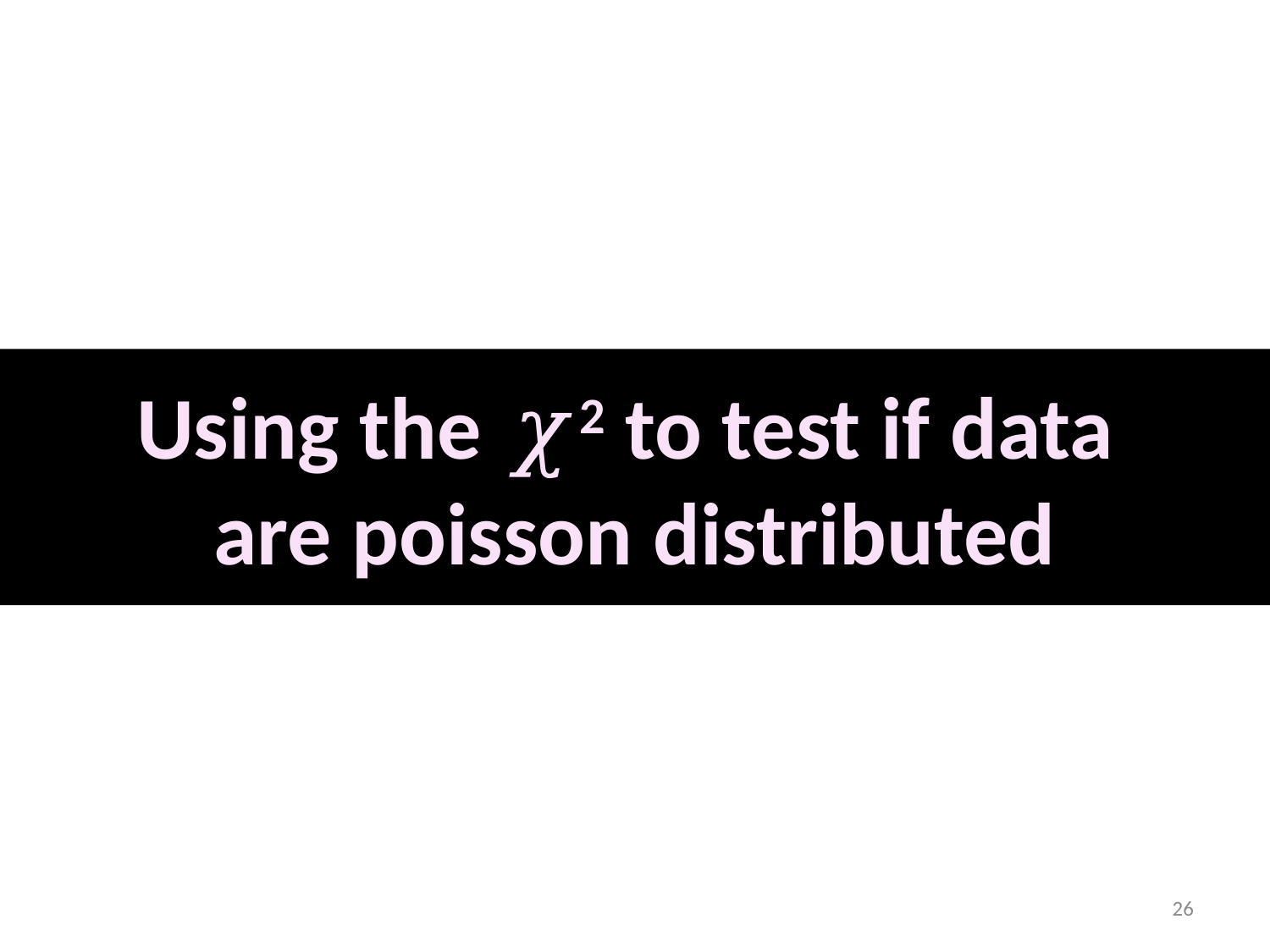

# Using the 𝜒2 to test if data are poisson distributed

26